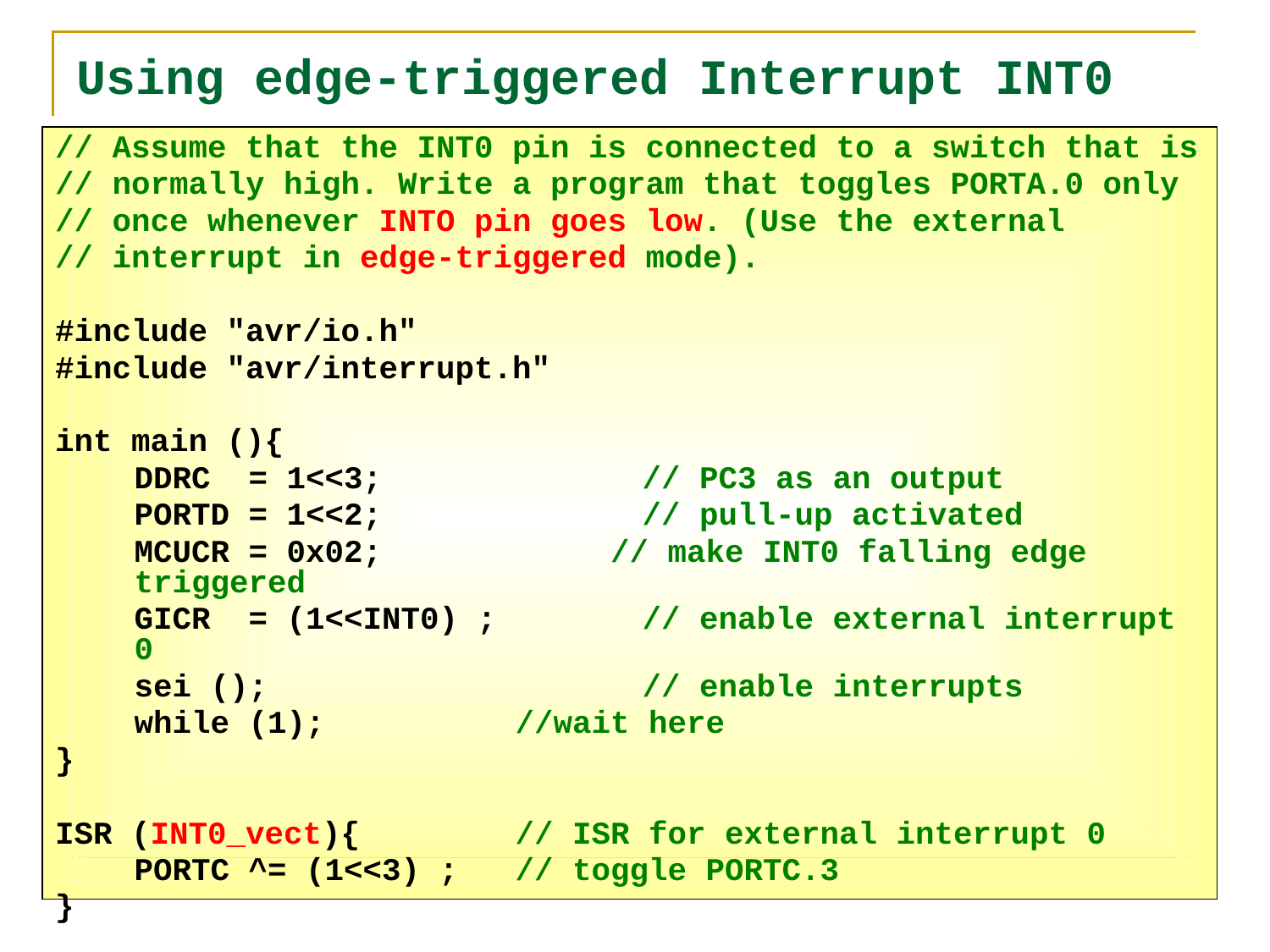

# Using edge-triggered Interrupt INT0
// Assume that the INT0 pin is connected to a switch that is
// normally high. Write a program that toggles PORTA.0 only
// once whenever INTO pin goes low. (Use the external
// interrupt in edge-triggered mode).

#include "avr/io.h"
#include "avr/interrupt.h"

int main (){
	DDRC  = 1<<3;  		// PC3 as an output
	PORTD = 1<<2; 		// pull-up activated
	MCUCR = 0x02; 	     // make INT0 falling edge triggered
	GICR  = (1<<INT0) ; 	// enable external interrupt 0
	sei (); 			// enable interrupts
	while (1); 		//wait here
}

ISR (INT0_vect){ 		// ISR for external interrupt 0
	PORTC ^= (1<<3) ; 	// toggle PORTC.3
}